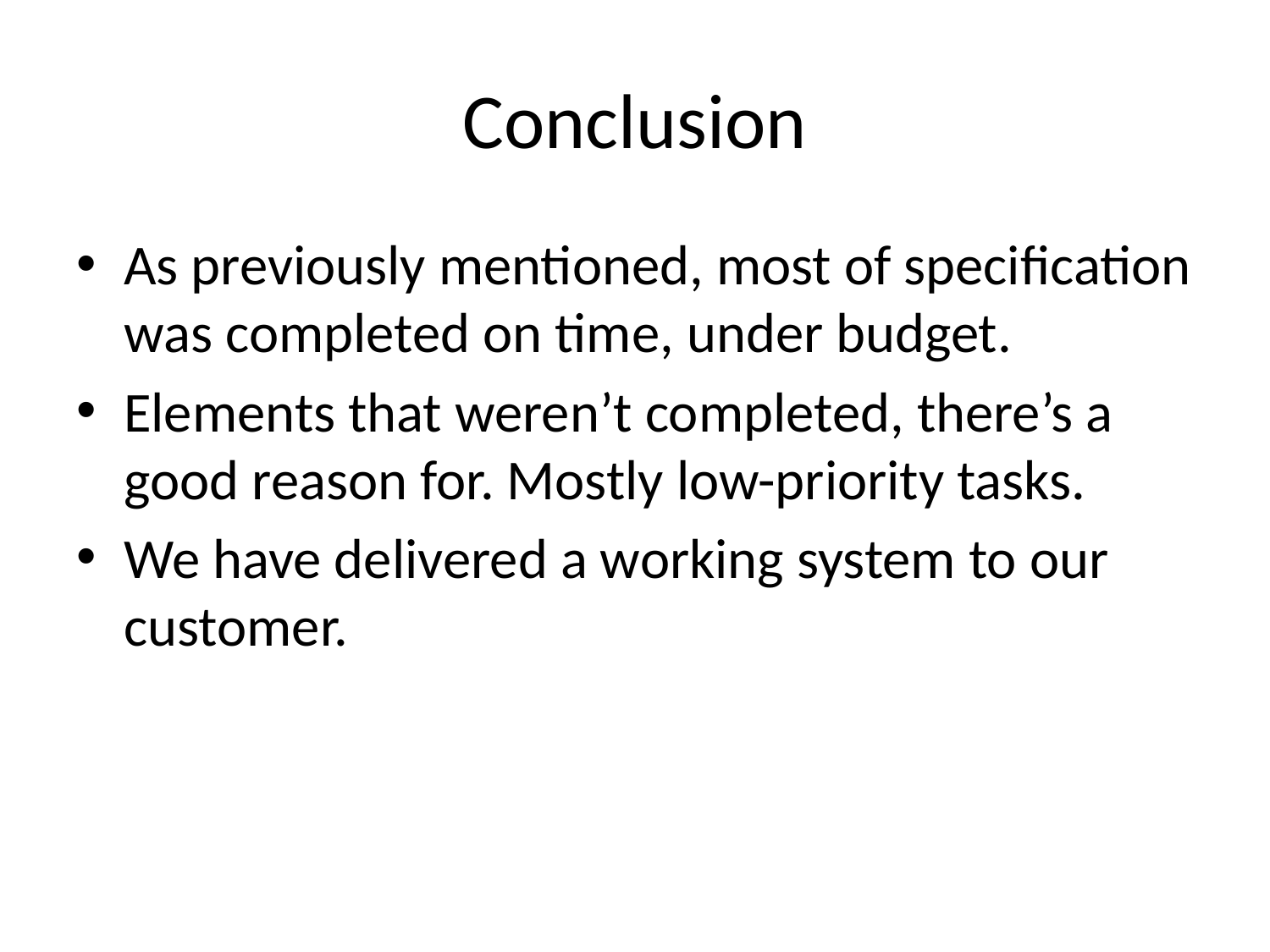

# Conclusion
As previously mentioned, most of specification was completed on time, under budget.
Elements that weren’t completed, there’s a good reason for. Mostly low-priority tasks.
We have delivered a working system to our customer.